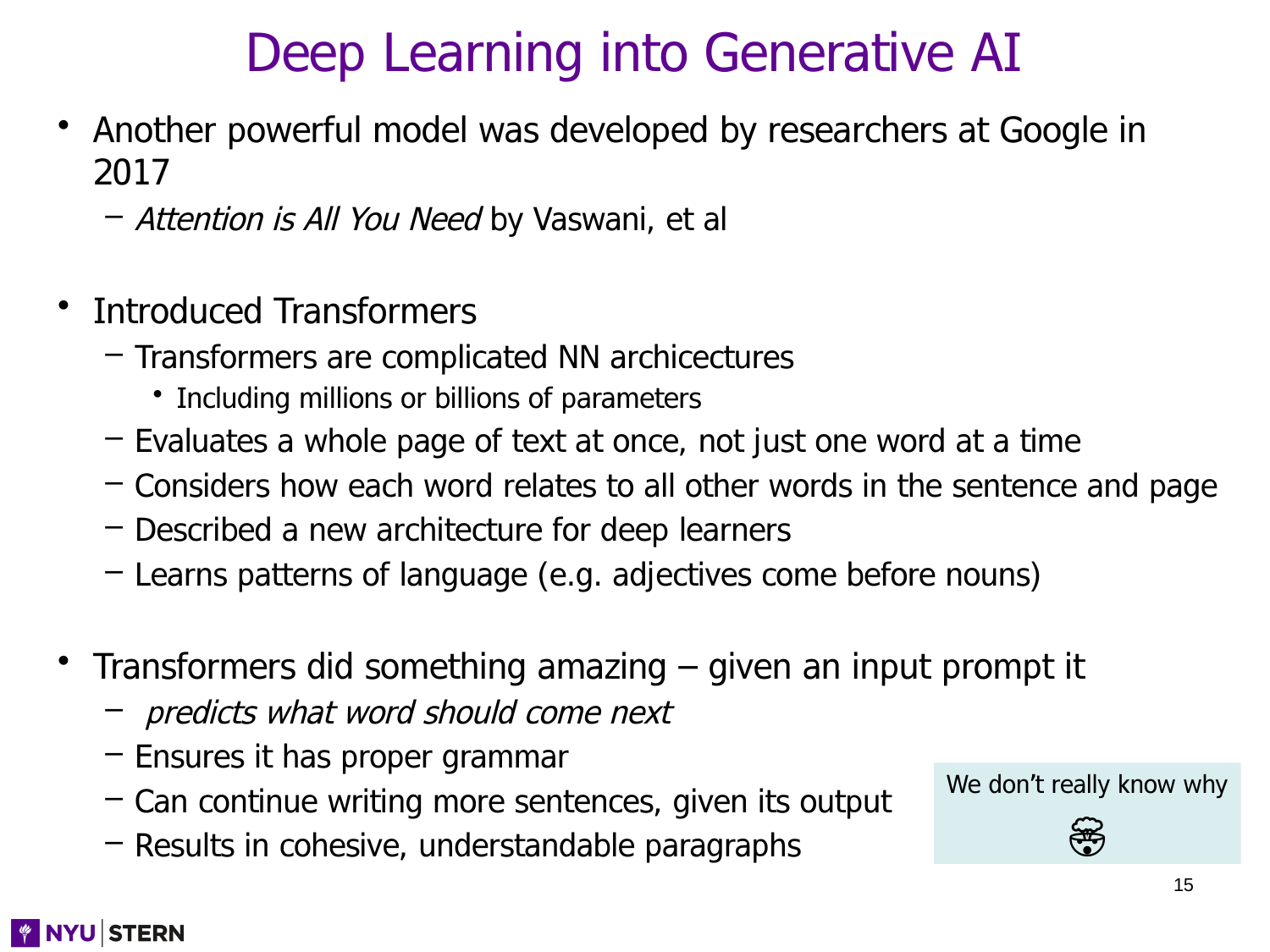

# Deep Learning into Generative AI
Another powerful model was developed by researchers at Google in 2017
Attention is All You Need by Vaswani, et al

Introduced Transformers
Transformers are complicated NN archicectures
Including millions or billions of parameters
Evaluates a whole page of text at once, not just one word at a time
Considers how each word relates to all other words in the sentence and page
Described a new architecture for deep learners
Learns patterns of language (e.g. adjectives come before nouns)

Transformers did something amazing – given an input prompt it
 predicts what word should come next
Ensures it has proper grammar
Can continue writing more sentences, given its output
Results in cohesive, understandable paragraphs
We don’t really know why
🤯
15